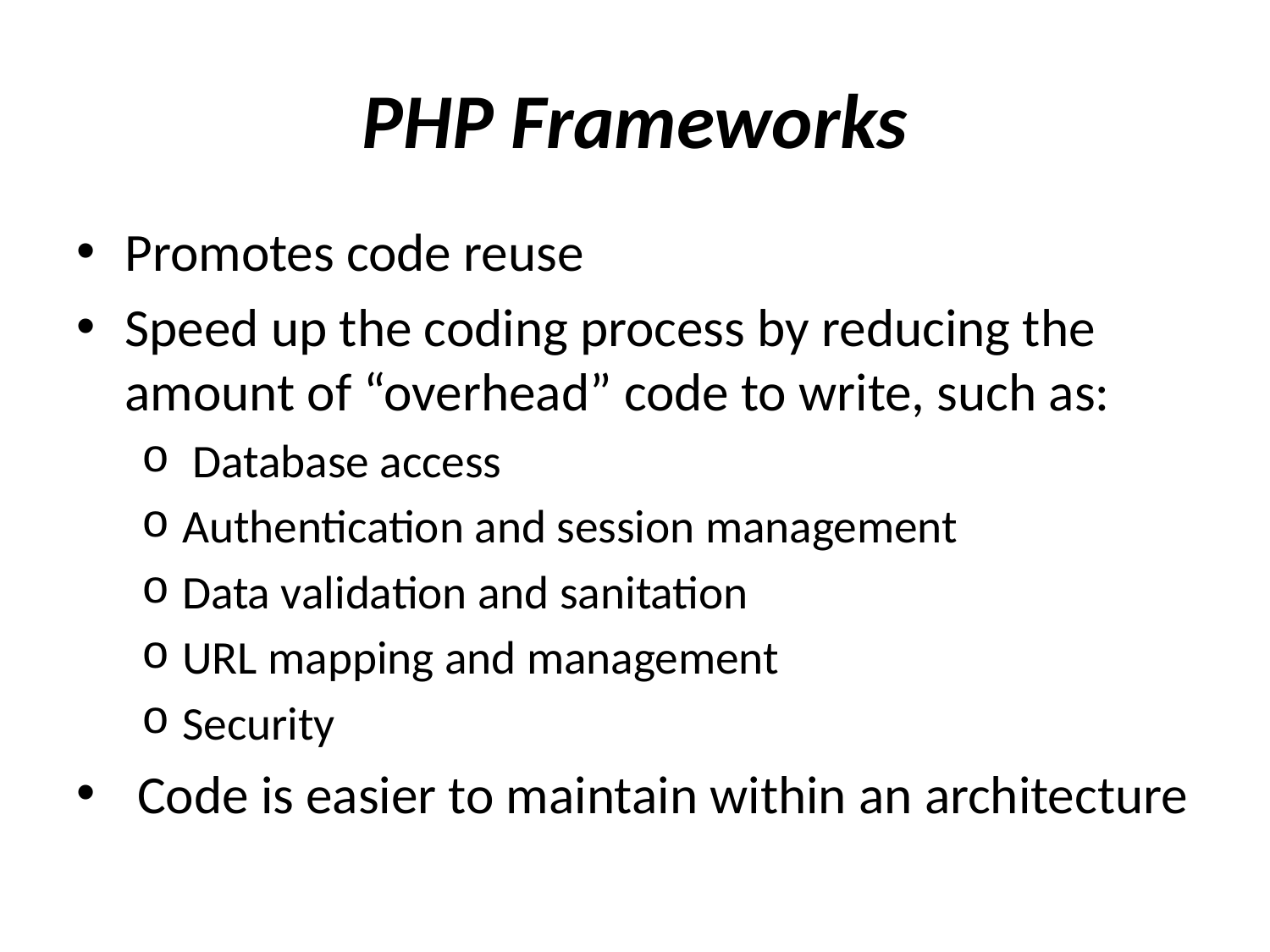

# PHP Frameworks
Promotes code reuse
Speed up the coding process by reducing the amount of “overhead” code to write, such as:
 Database access
Authentication and session management
Data validation and sanitation
URL mapping and management
Security
 Code is easier to maintain within an architecture